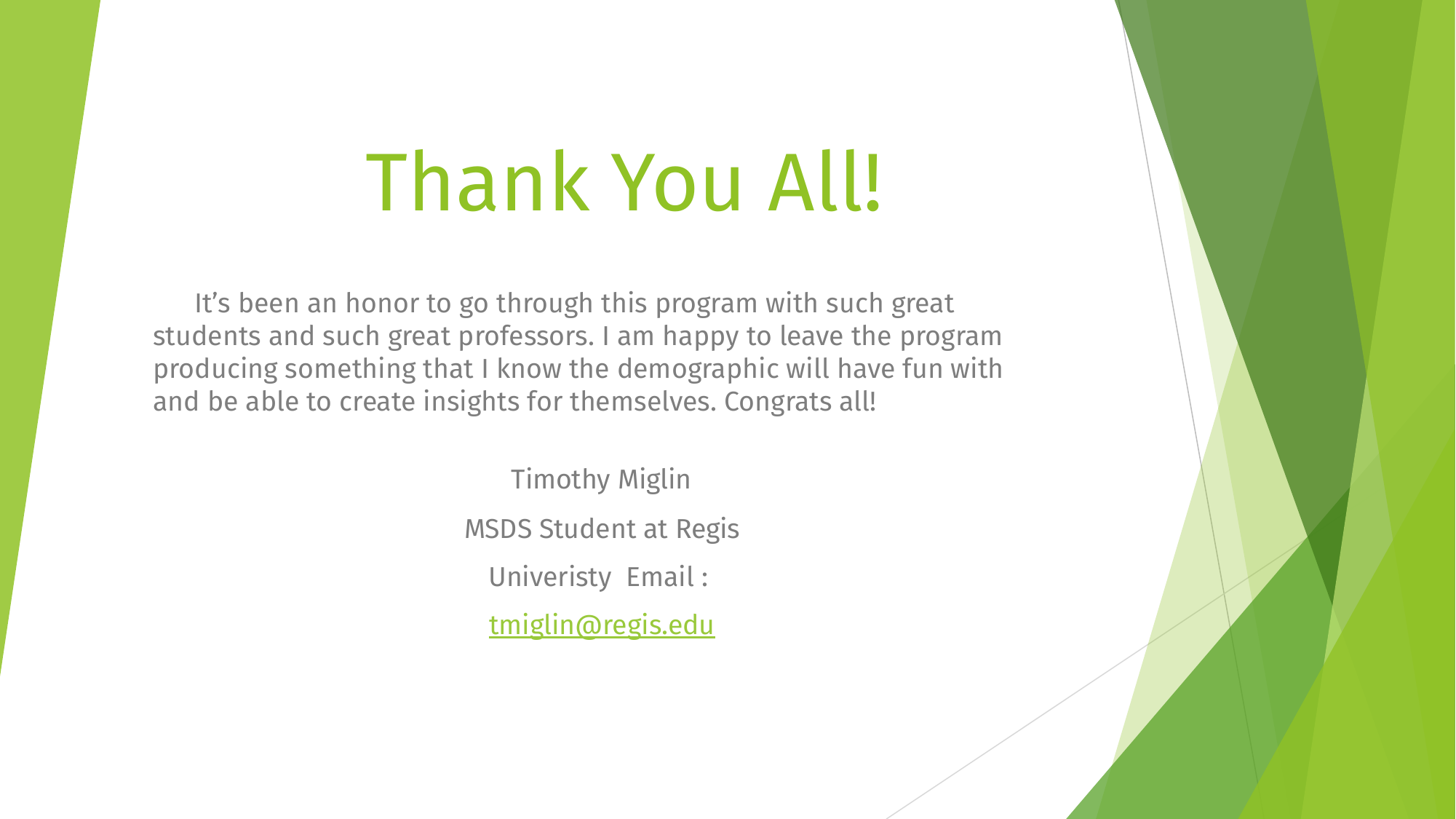

# Thank You All!
It’s been an honor to go through this program with such great students and such great professors. I am happy to leave the program producing something that I know the demographic will have fun with and be able to create insights for themselves. Congrats all!
Timothy Miglin
MSDS Student at Regis Univeristy  Email : tmiglin@regis.edu